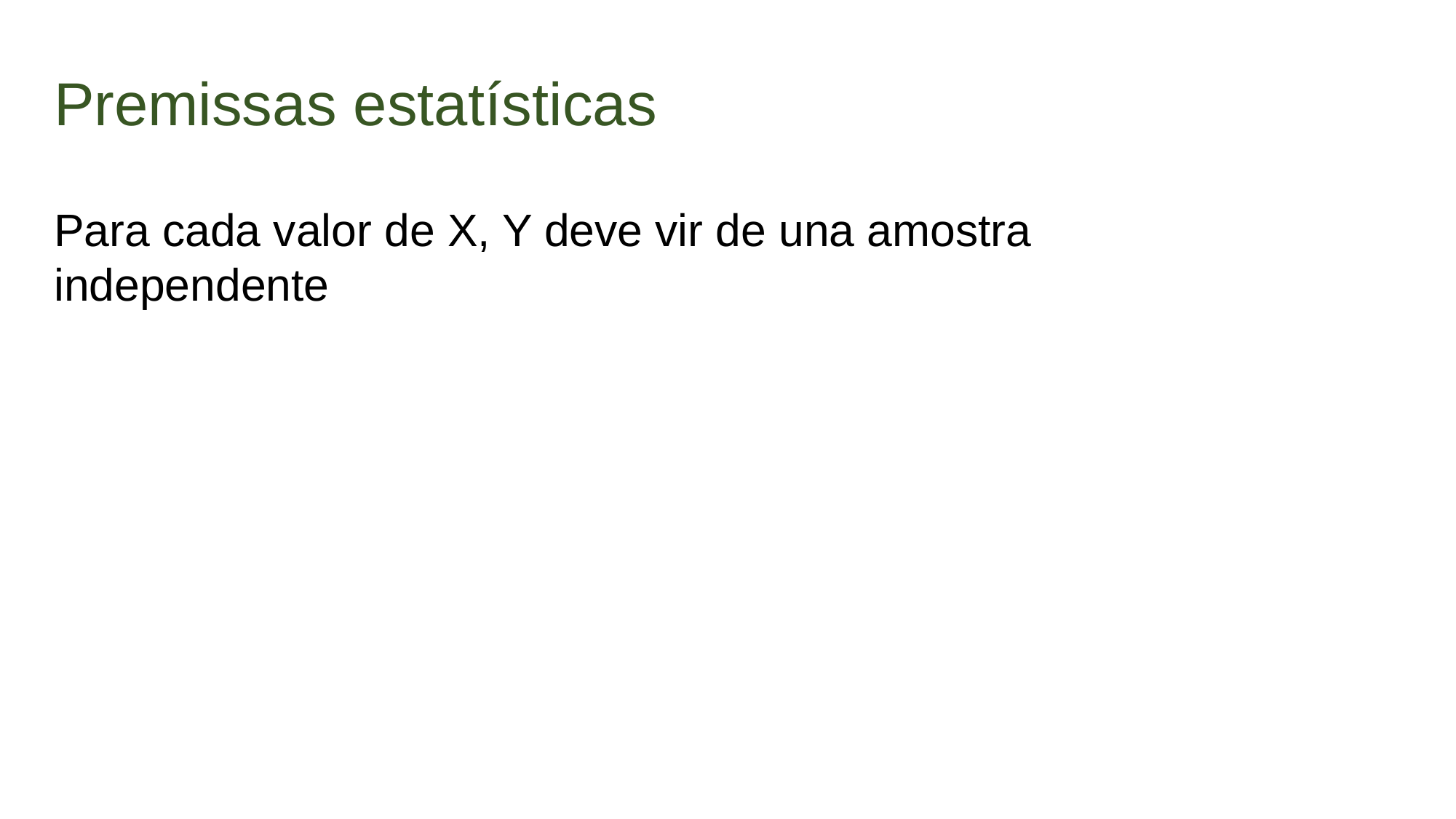

Premissas estatísticas
Para cada valor de X, Y deve vir de una amostra independente